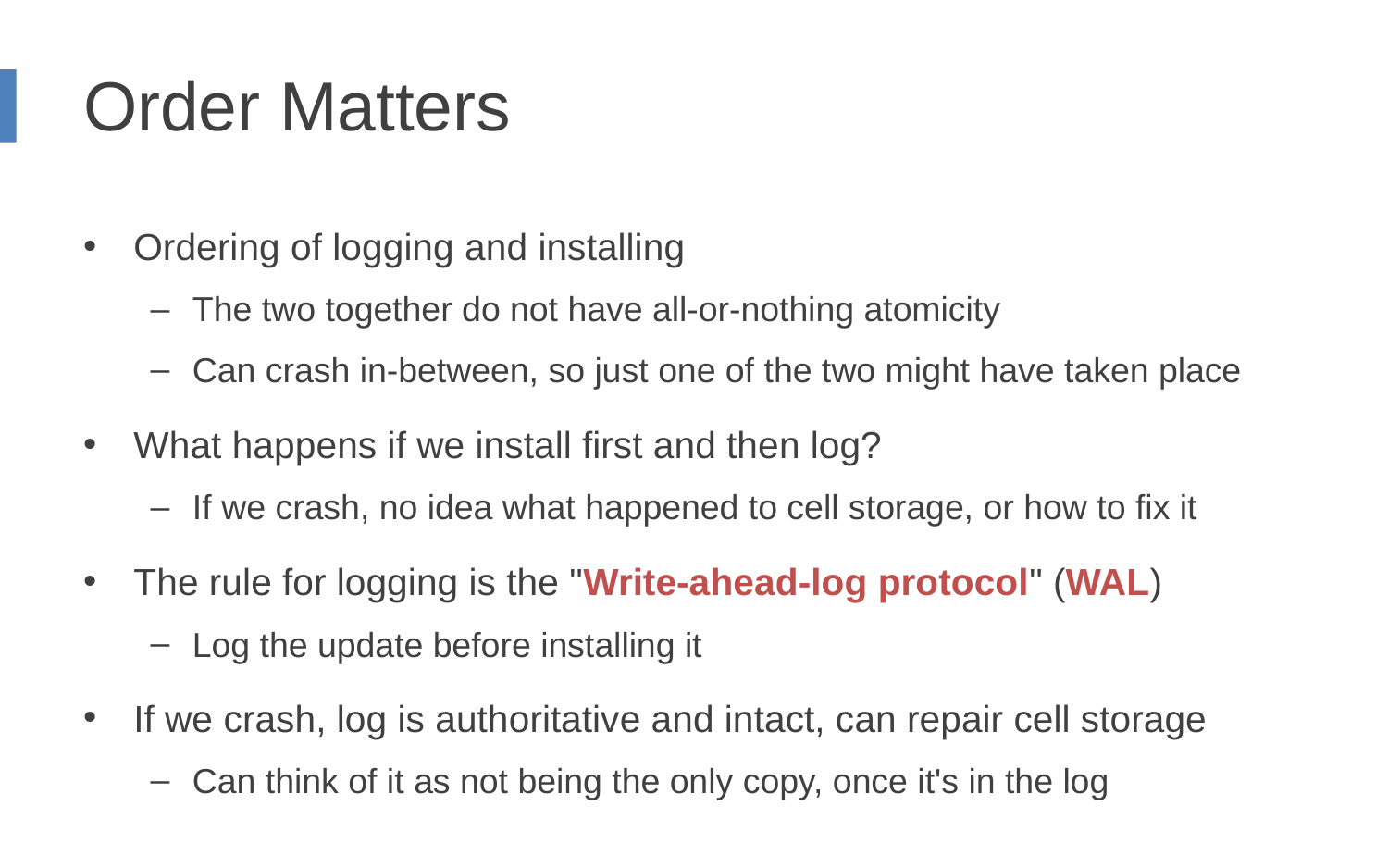

# Order Matters
Ordering of logging and installing
The two together do not have all-or-nothing atomicity
Can crash in-between, so just one of the two might have taken place
What happens if we install first and then log?
If we crash, no idea what happened to cell storage, or how to fix it
The rule for logging is the "Write-ahead-log protocol" (WAL)
Log the update before installing it
If we crash, log is authoritative and intact, can repair cell storage
Can think of it as not being the only copy, once it's in the log